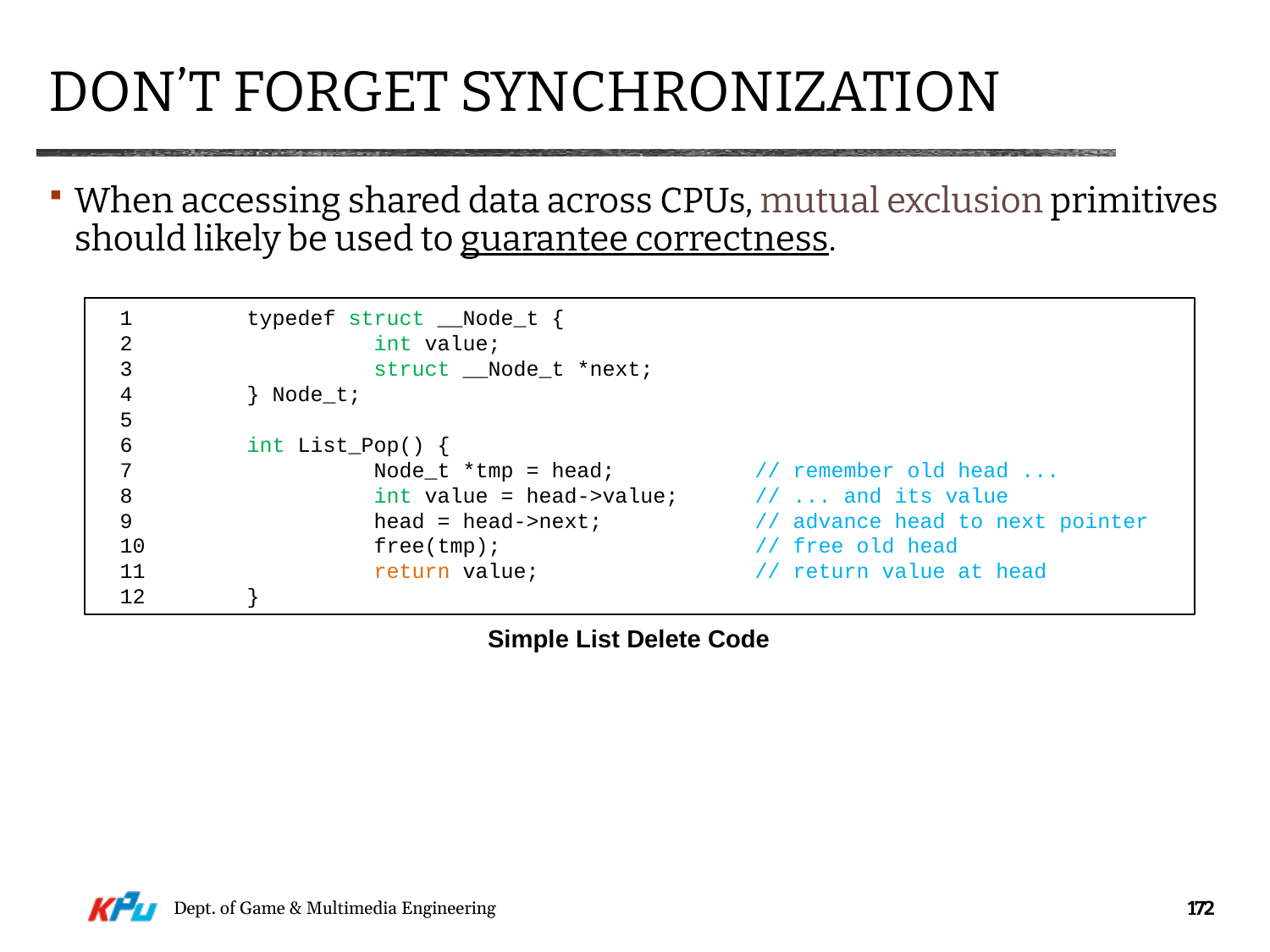

# Don’t forget synchronization
When accessing shared data across CPUs, mutual exclusion primitives should likely be used to guarantee correctness.
1	typedef struct __Node_t {
2		int value;
3		struct __Node_t *next;
4 	} Node_t;
5
6 	int List_Pop() {
7 		Node_t *tmp = head; 	// remember old head ...
8 		int value = head->value; 	// ... and its value
9 		head = head->next; 		// advance head to next pointer
10 		free(tmp); 		// free old head
11 		return value; 		// return value at head
12 	}
Simple List Delete Code
Dept. of Game & Multimedia Engineering
172